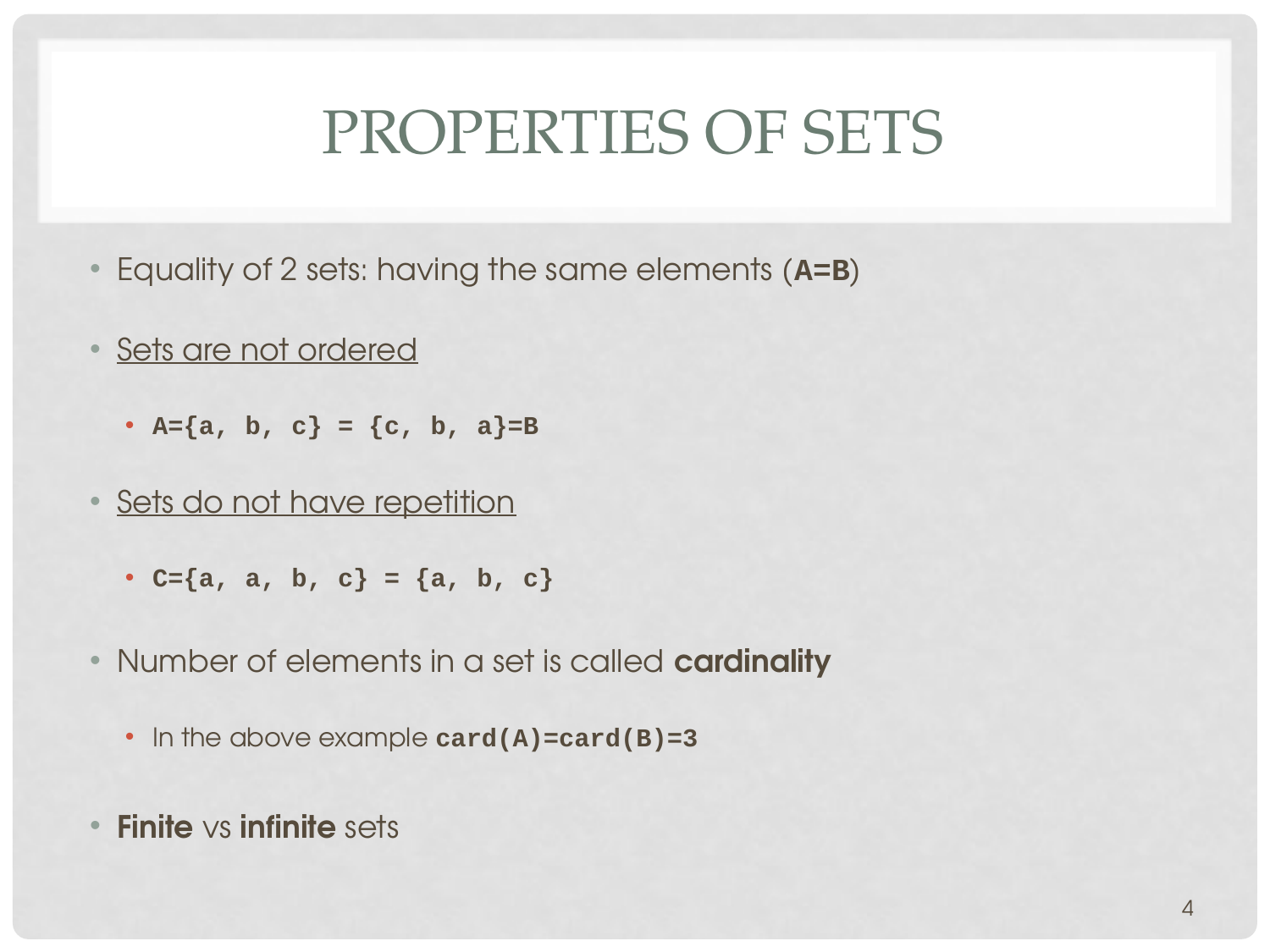

# Properties of sets
Equality of 2 sets: having the same elements (A=B)
Sets are not ordered
A={a, b, c} = {c, b, a}=B

Sets do not have repetition
C={a, a, b, c} = {a, b, c}

Number of elements in a set is called cardinality
In the above example card(A)=card(B)=3

Finite vs infinite sets

4